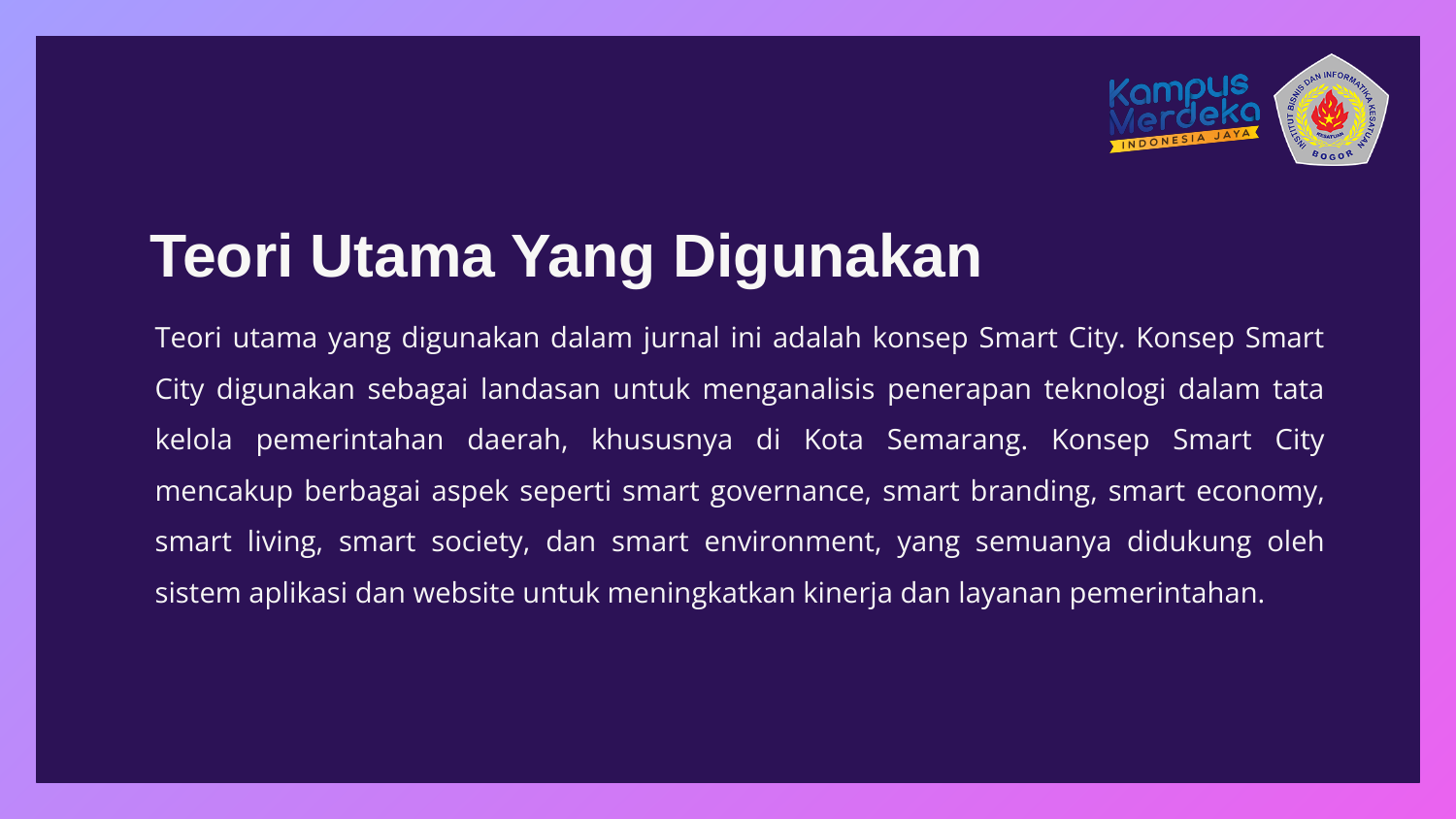

Teori utama yang digunakan dalam jurnal ini adalah konsep Smart City. Konsep Smart City digunakan sebagai landasan untuk menganalisis penerapan teknologi dalam tata kelola pemerintahan daerah, khususnya di Kota Semarang. Konsep Smart City mencakup berbagai aspek seperti smart governance, smart branding, smart economy, smart living, smart society, dan smart environment, yang semuanya didukung oleh sistem aplikasi dan website untuk meningkatkan kinerja dan layanan pemerintahan.
# Teori Utama Yang Digunakan